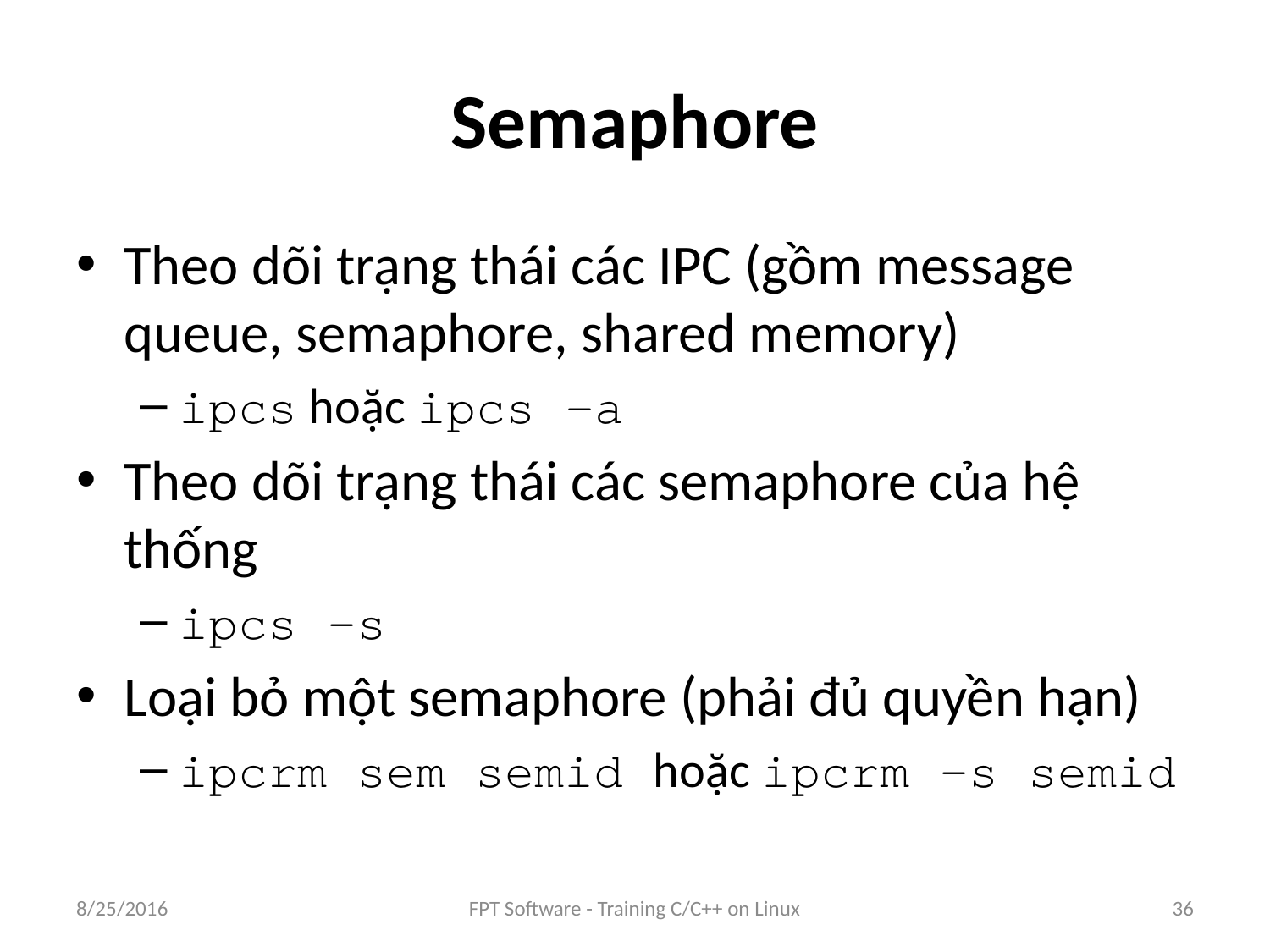

# Semaphore
Theo dõi trạng thái các IPC (gồm message queue, semaphore, shared memory)
ipcs hoặc ipcs -a
Theo dõi trạng thái các semaphore của hệ thống
ipcs -s
Loại bỏ một semaphore (phải đủ quyền hạn)
ipcrm sem semid hoặc ipcrm -s semid

8/25/2016
FPT Software - Training C/C++ on Linux
36